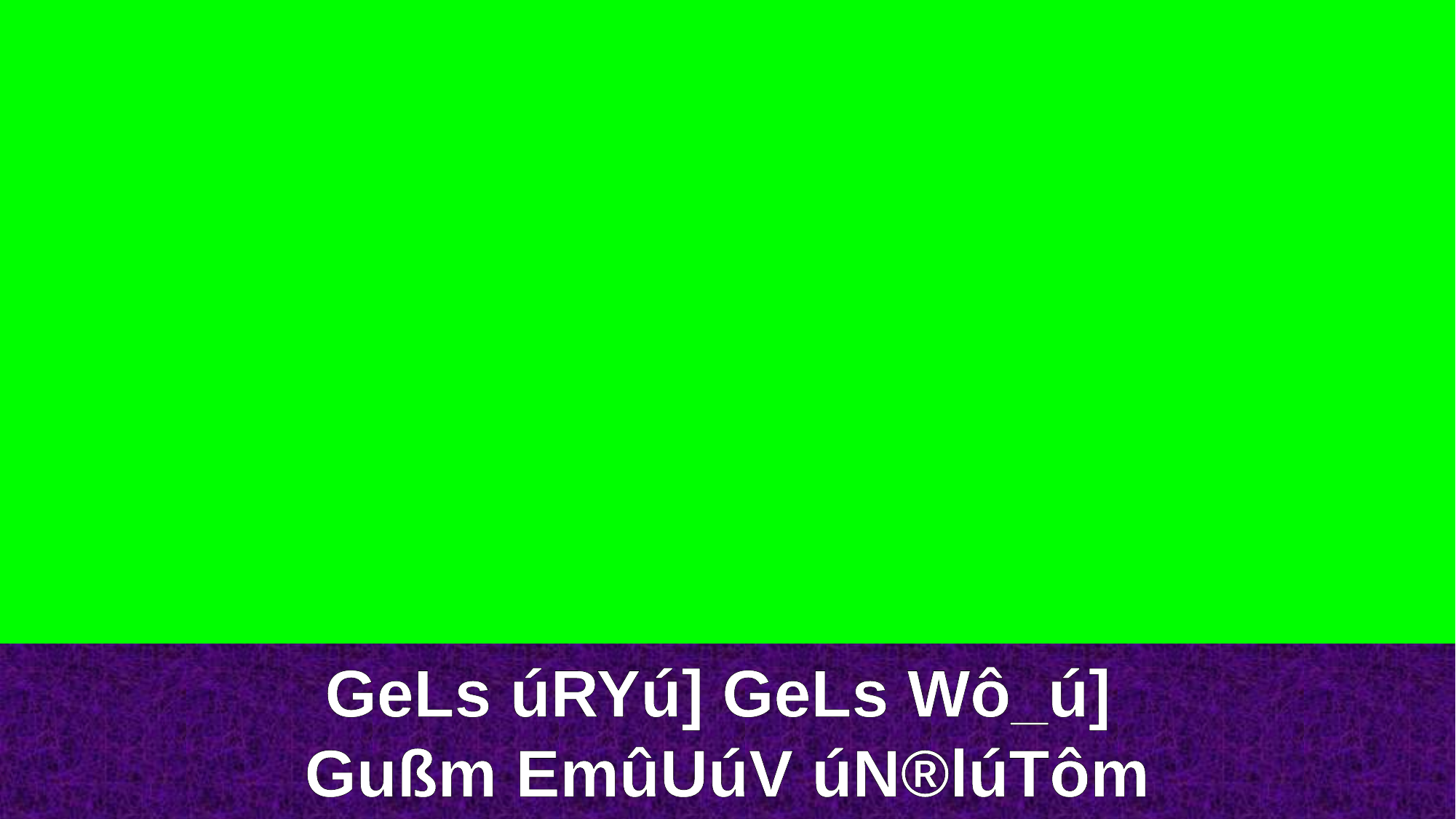

GeLs úRYú] GeLs Wô_ú]
Gußm EmûUúV úN®lúTôm